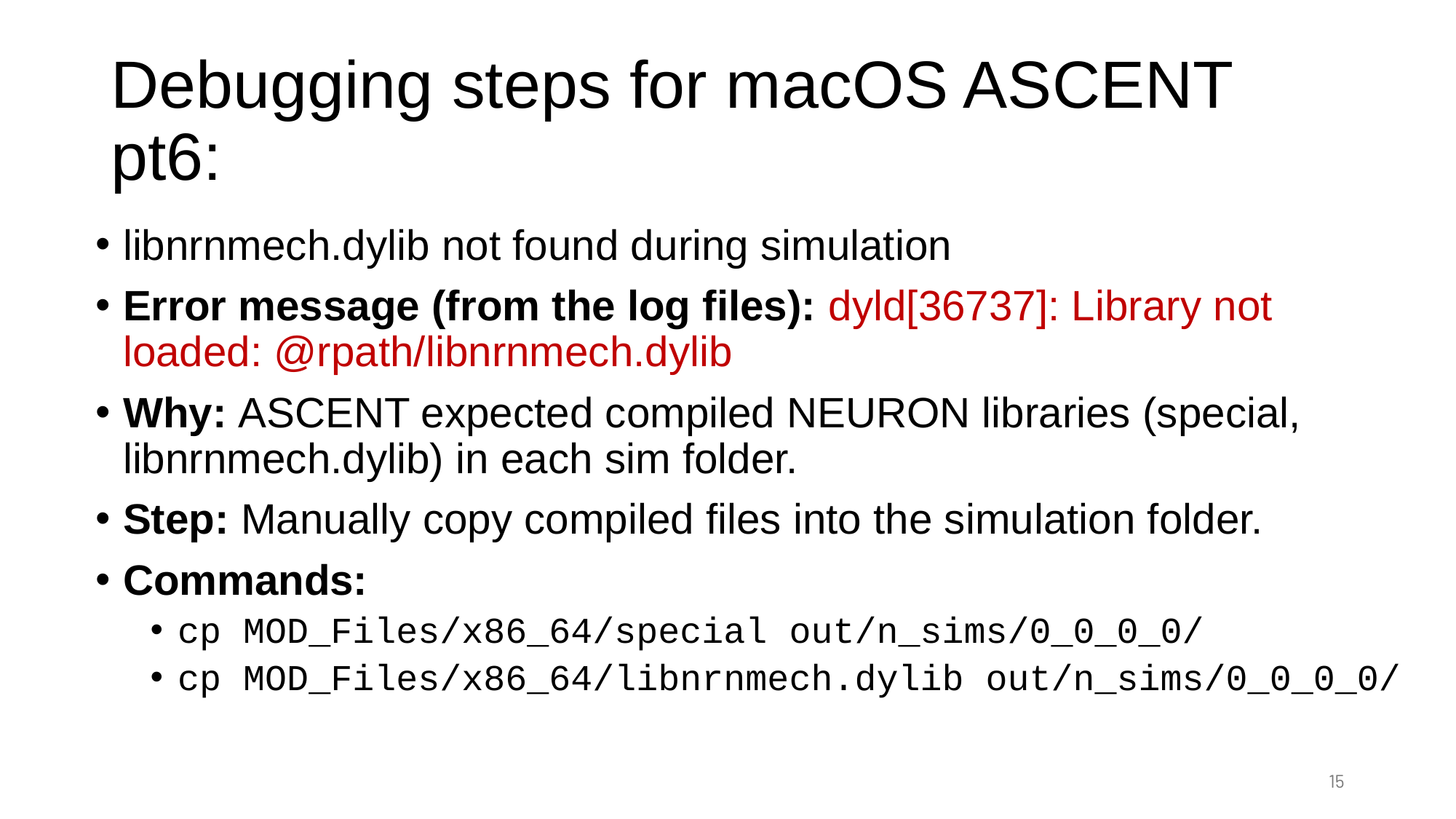

# Debugging steps for macOS ASCENT pt6:
libnrnmech.dylib not found during simulation
Error message (from the log files): dyld[36737]: Library not loaded: @rpath/libnrnmech.dylib
Why: ASCENT expected compiled NEURON libraries (special, libnrnmech.dylib) in each sim folder.
Step: Manually copy compiled files into the simulation folder.
Commands:
cp MOD_Files/x86_64/special out/n_sims/0_0_0_0/
cp MOD_Files/x86_64/libnrnmech.dylib out/n_sims/0_0_0_0/
15